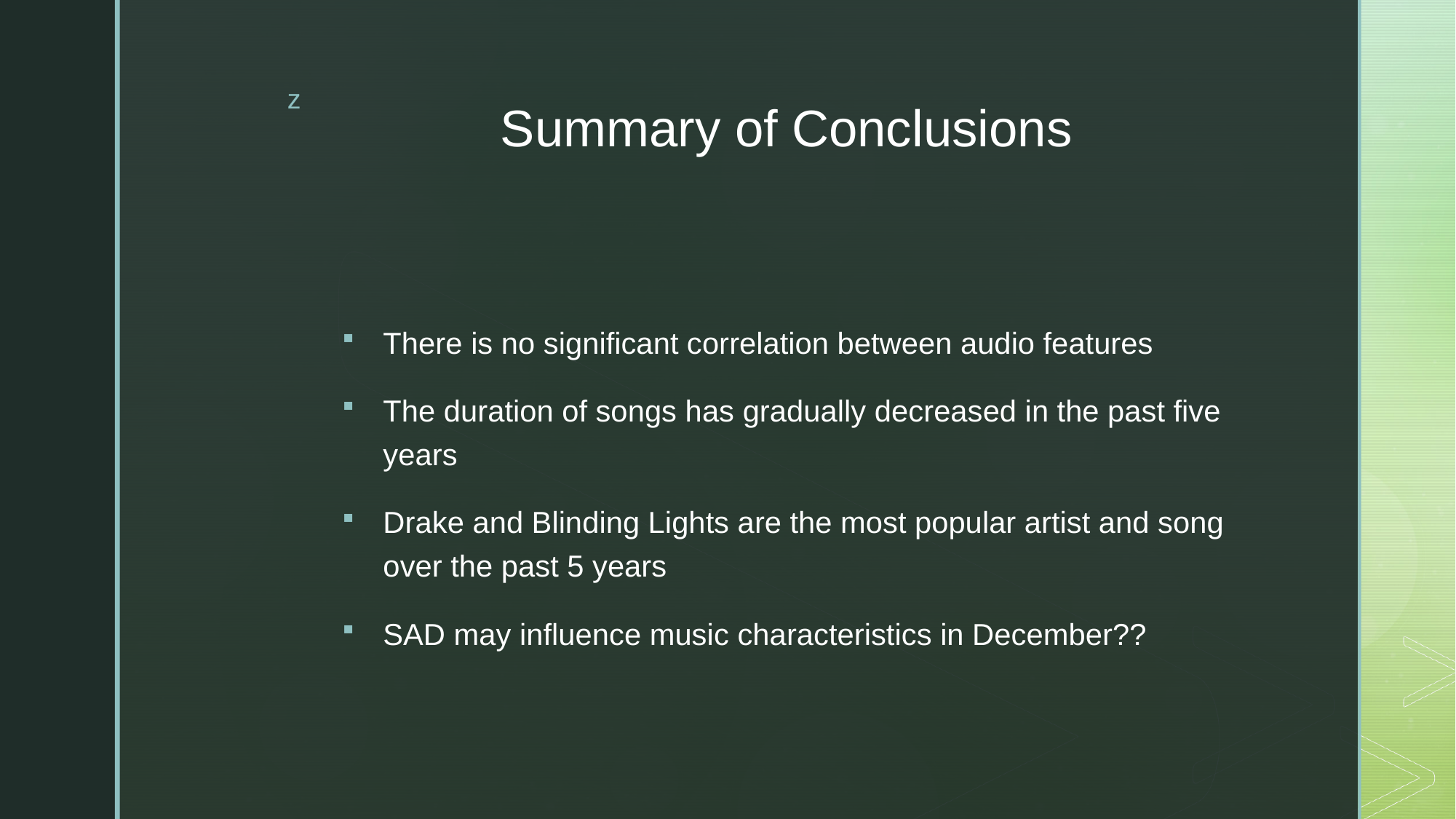

# Summary of Conclusions
There is no significant correlation between audio features
The duration of songs has gradually decreased in the past five years
Drake and Blinding Lights are the most popular artist and song over the past 5 years
SAD may influence music characteristics in December??